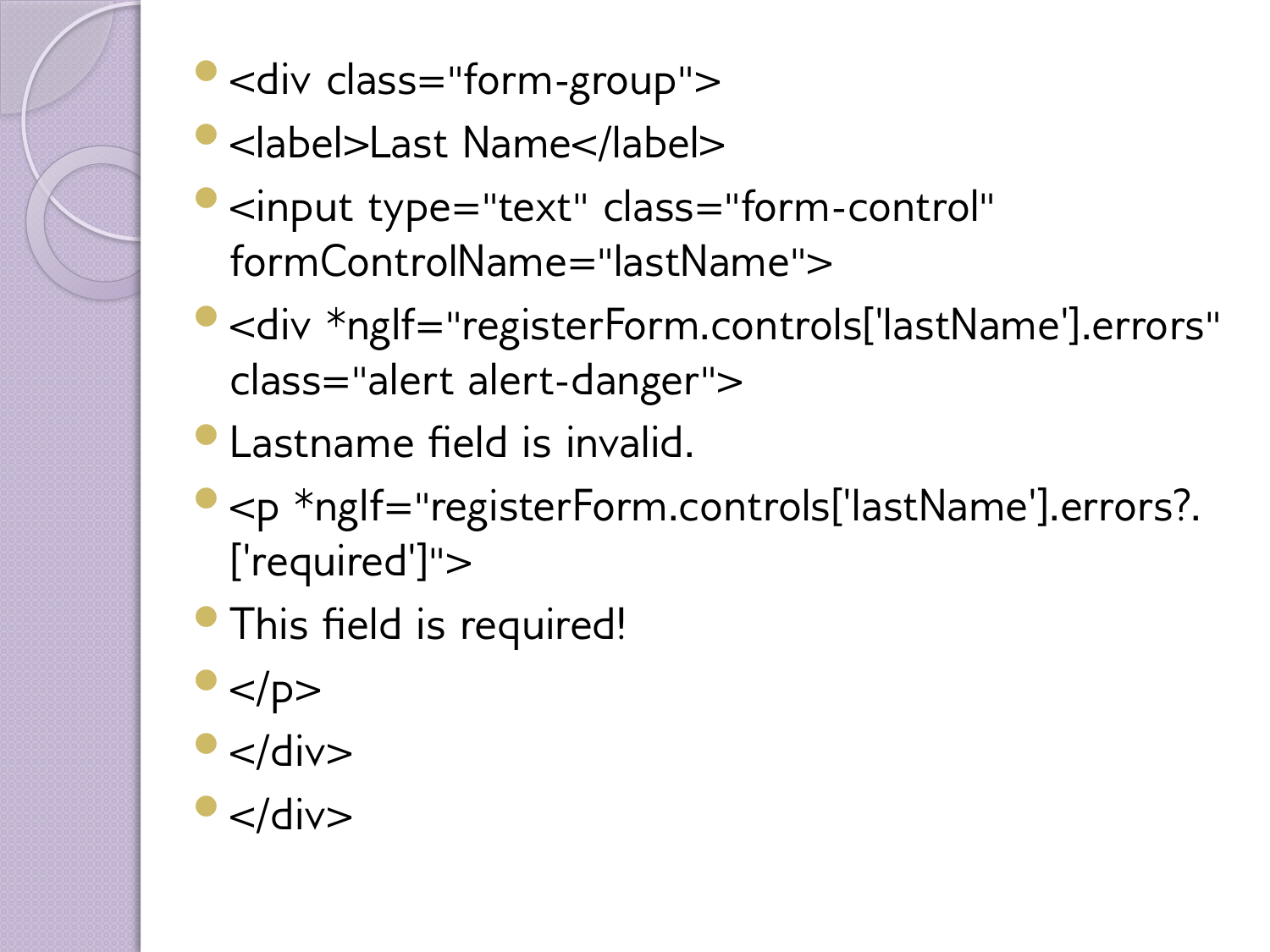

<div class="form-group">
<label>Last Name</label>
<input type="text" class="form-control" formControlName="lastName">
<div *ngIf="registerForm.controls['lastName'].errors" class="alert alert-danger">
Lastname field is invalid.
<p *ngIf="registerForm.controls['lastName'].errors?.['required']">
This field is required!
</p>
</div>
</div>